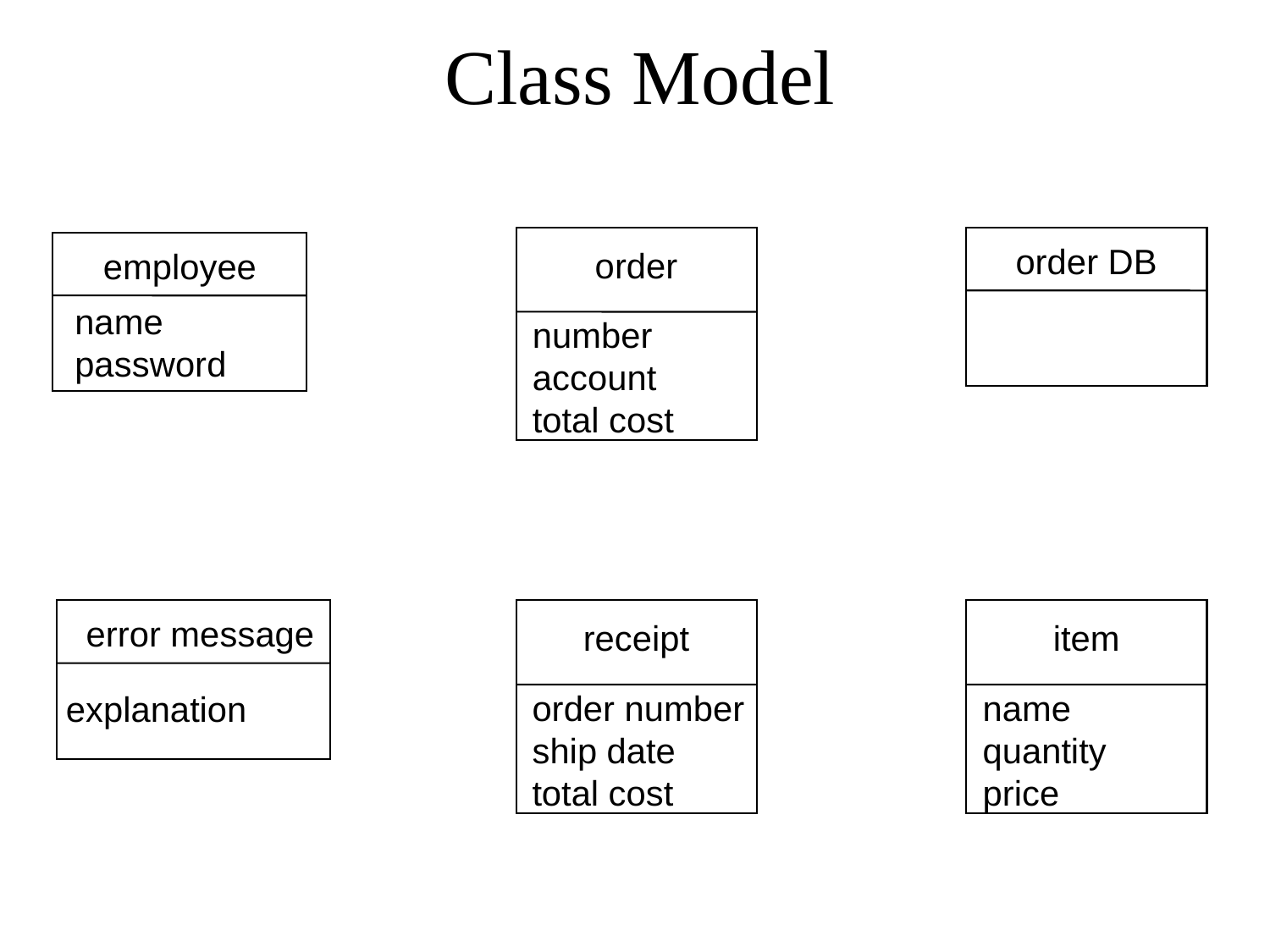

# Class Model

order
number
account
total cost

order DB

employee
name
password

error message
explanation

receipt
order number
ship date
total cost

item
name
quantity
price